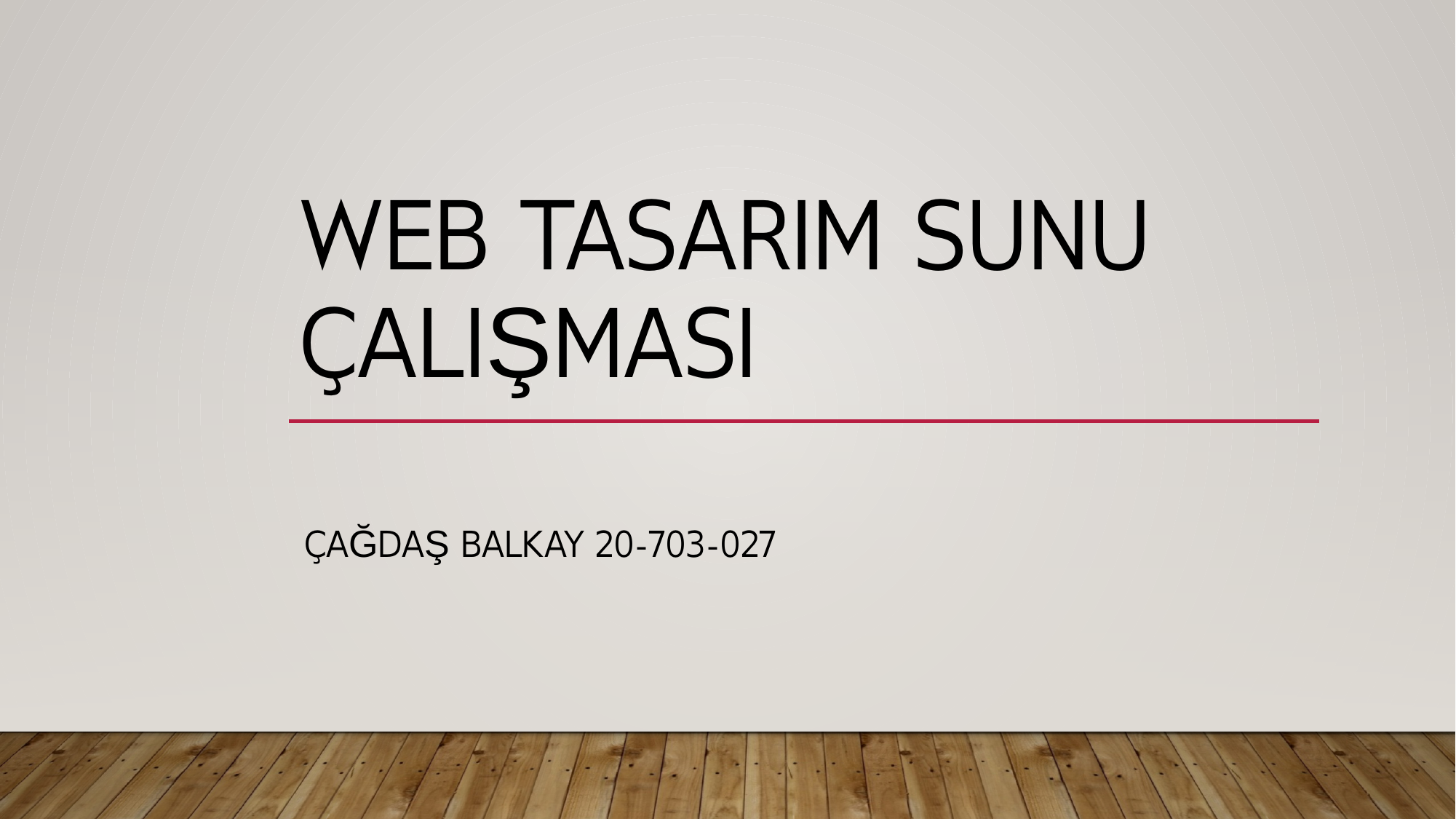

# WEB TASARIM SUNU ÇALIŞMASI
ÇAĞDAŞ BALKAY 20-703-027